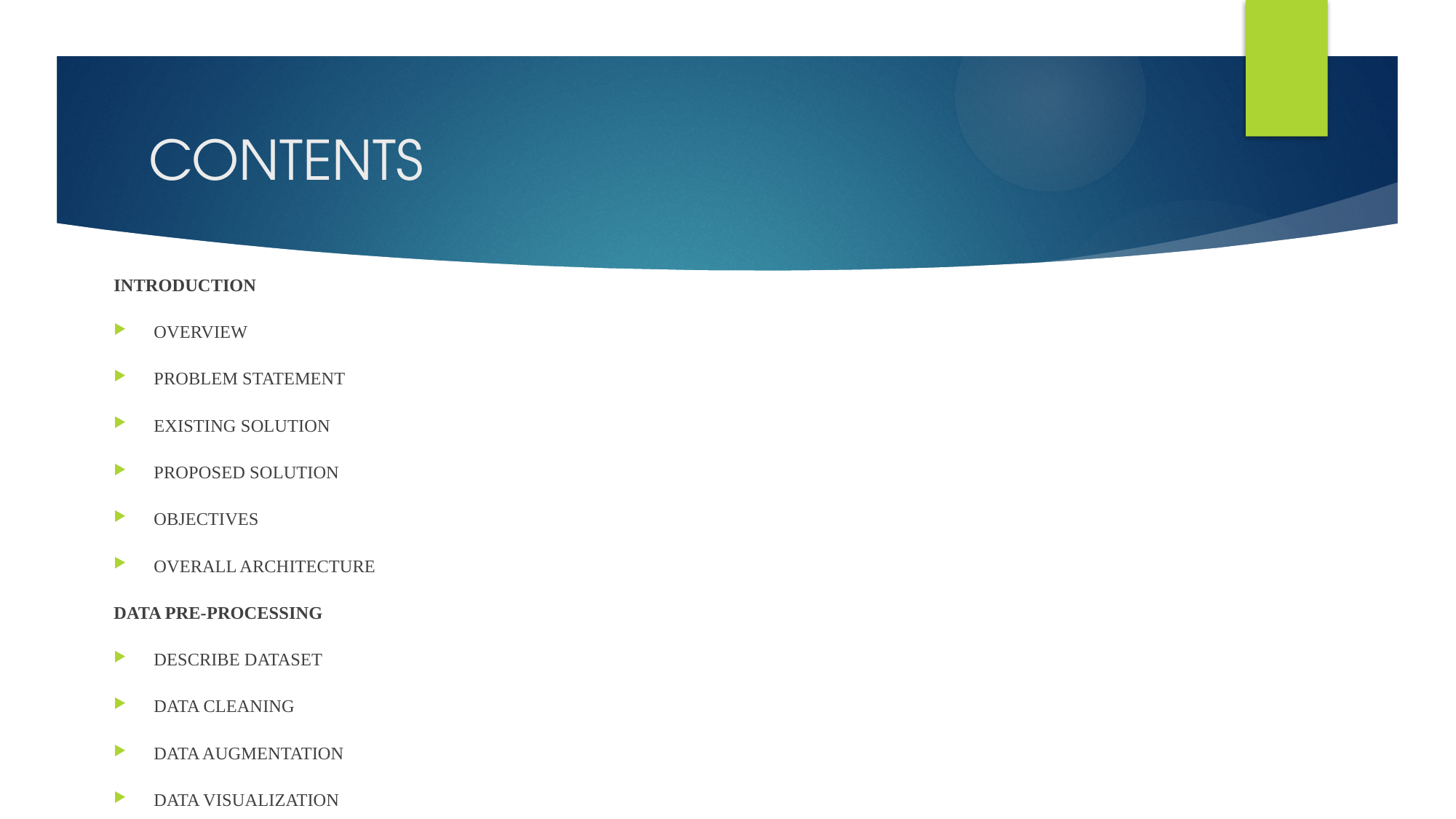

# CONTENTS
INTRODUCTION
OVERVIEW
PROBLEM STATEMENT
EXISTING SOLUTION
PROPOSED SOLUTION
OBJECTIVES
OVERALL ARCHITECTURE
DATA PRE-PROCESSING
DESCRIBE DATASET
DATA CLEANING
DATA AUGMENTATION
DATA VISUALIZATION